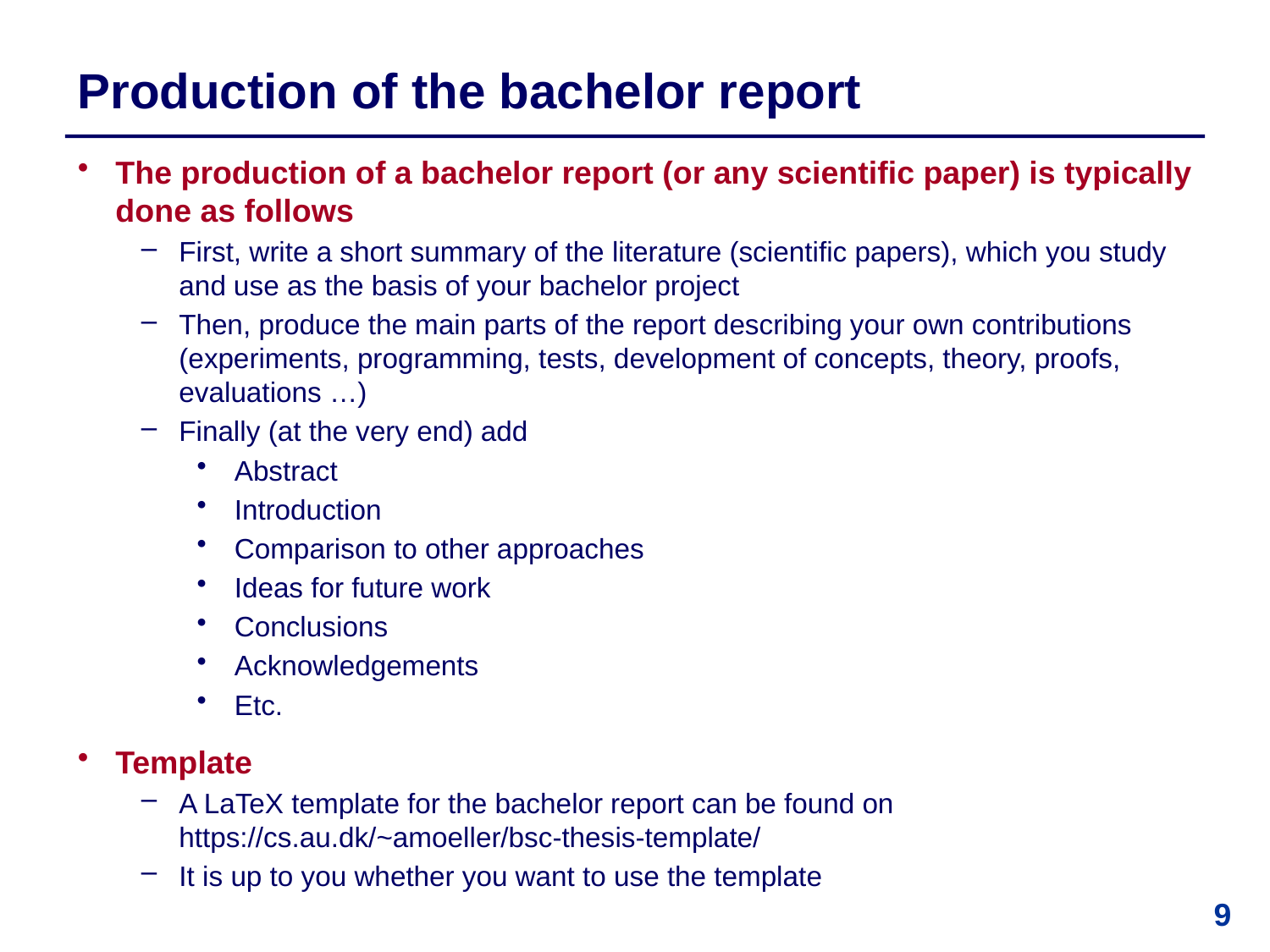

# Production of the bachelor report
The production of a bachelor report (or any scientific paper) is typically done as follows
First, write a short summary of the literature (scientific papers), which you study and use as the basis of your bachelor project
Then, produce the main parts of the report describing your own contributions (experiments, programming, tests, development of concepts, theory, proofs, evaluations …)
Finally (at the very end) add
Abstract
Introduction
Comparison to other approaches
Ideas for future work
Conclusions
Acknowledgements
Etc.
Template
A LaTeX template for the bachelor report can be found on
https://cs.au.dk/~amoeller/bsc-thesis-template/
It is up to you whether you want to use the template
9